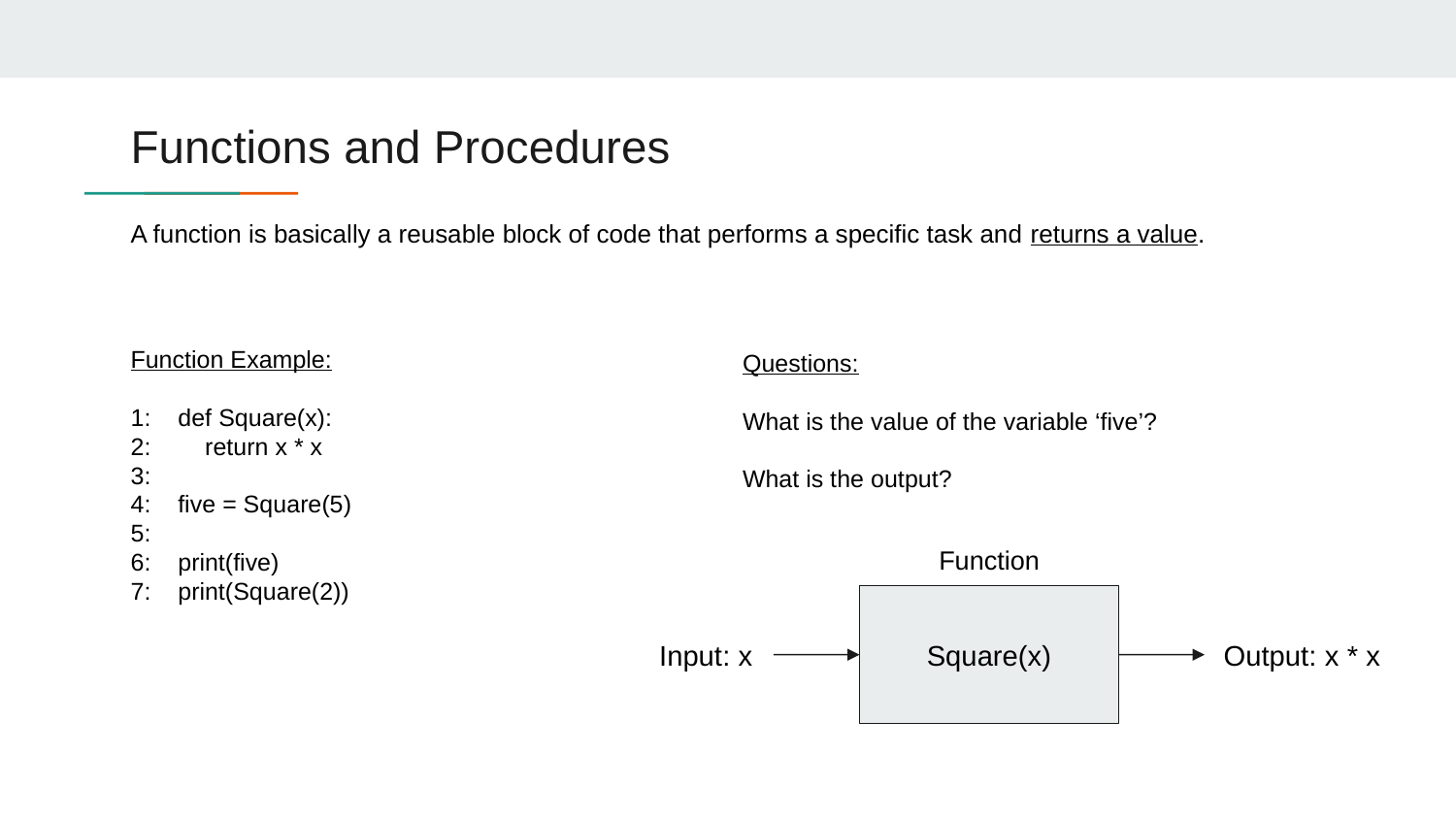

# Functions and Procedures
A function is basically a reusable block of code that performs a specific task and returns a value.
Function Example:

1:    def Square(x):
2:        return x * x
3:
4:    five = Square(5)
5:
6:    print(five)
7:    print(Square(2))
Questions:

What is the value of the variable ‘five’?

What is the output?
Function
Square(x)
Input: x
Output: x * x